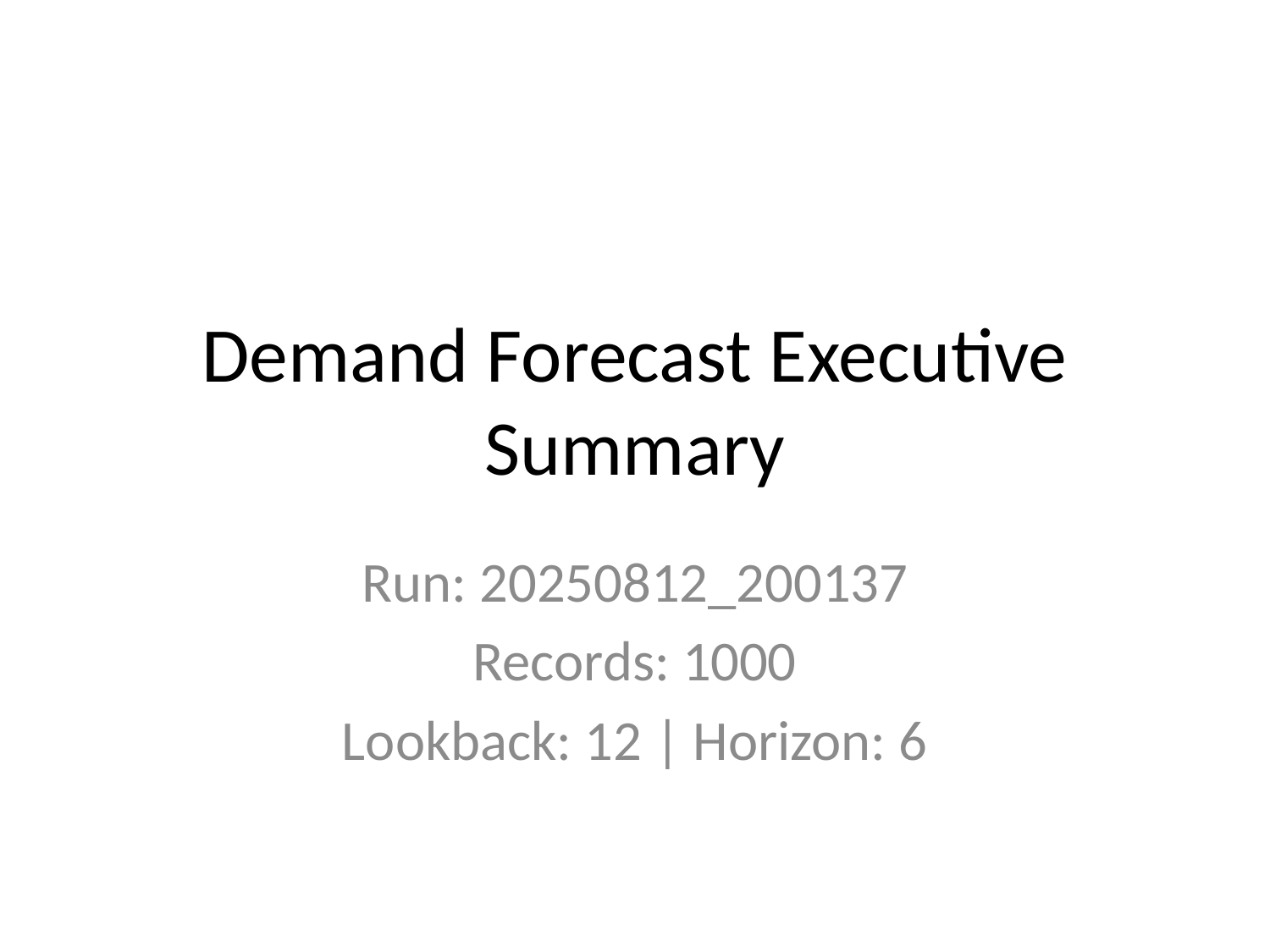

# Demand Forecast Executive Summary
Run: 20250812_200137
Records: 1000
Lookback: 12 | Horizon: 6